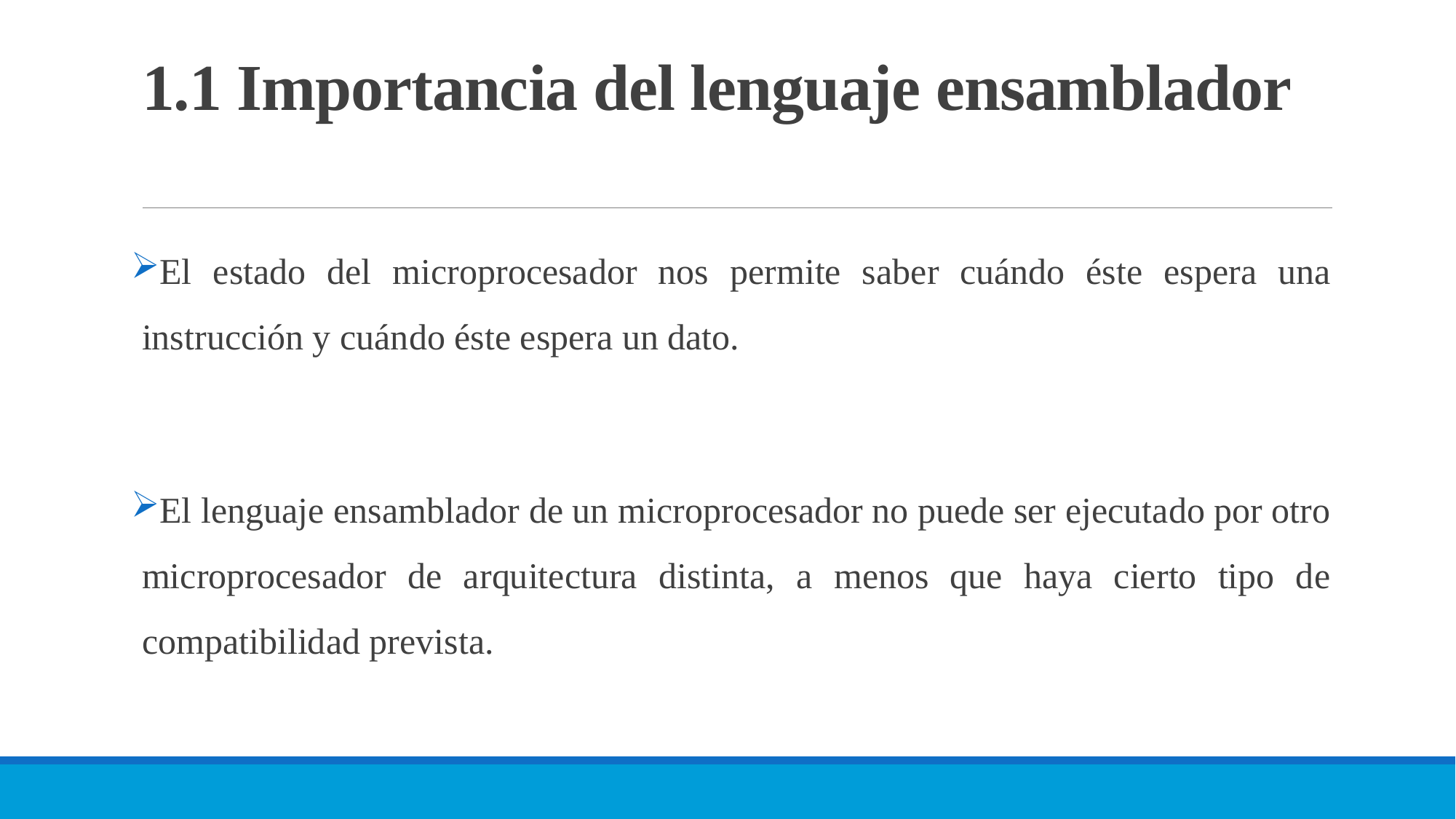

# 1.1 Importancia del lenguaje ensamblador
El estado del microprocesador nos permite saber cuándo éste espera una instrucción y cuándo éste espera un dato.

El lenguaje ensamblador de un microprocesador no puede ser ejecutado por otro microprocesador de arquitectura distinta, a menos que haya cierto tipo de compatibilidad prevista.